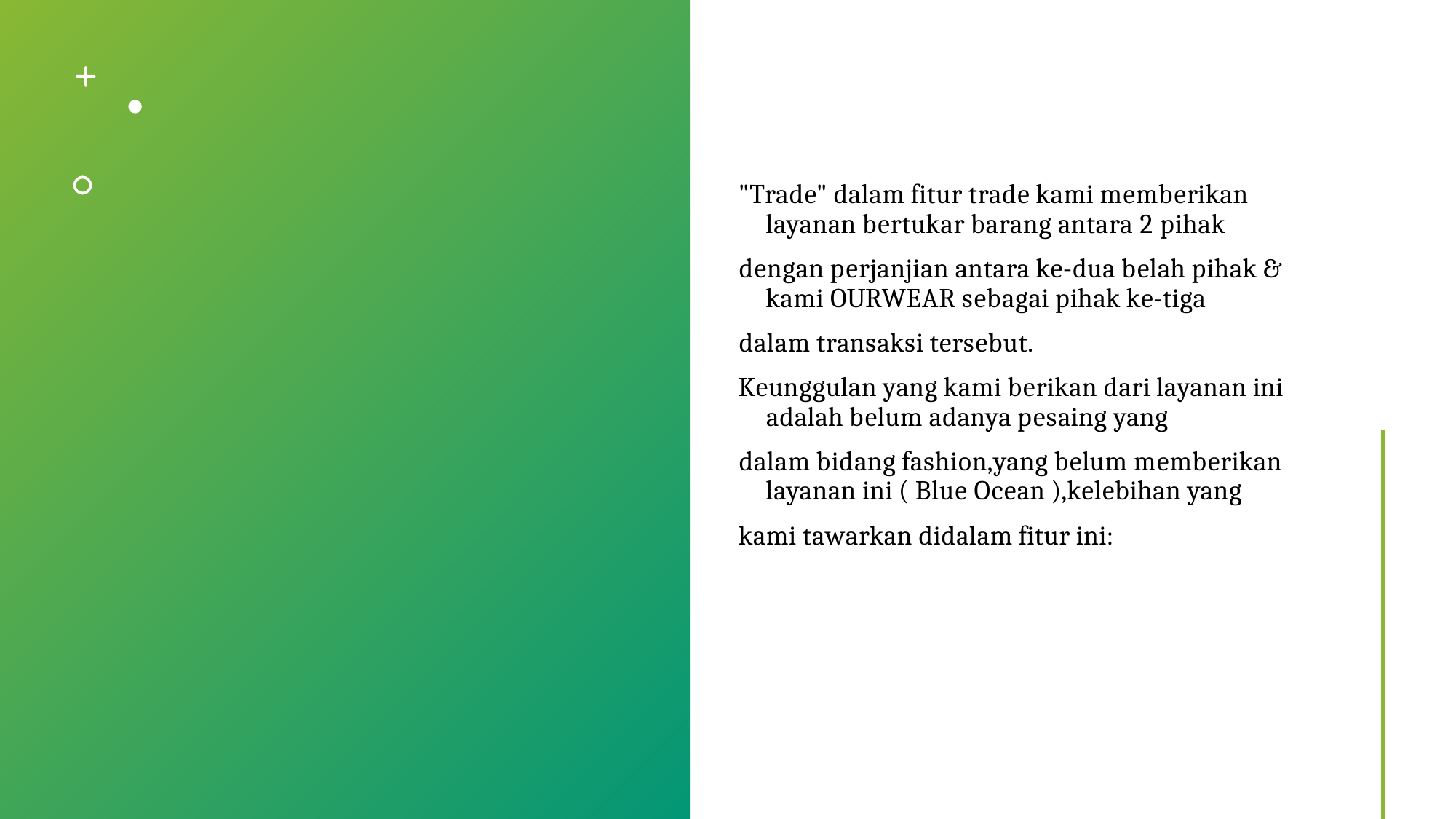

#
"Trade" dalam fitur trade kami memberikan layanan bertukar barang antara 2 pihak
dengan perjanjian antara ke-dua belah pihak & kami OURWEAR sebagai pihak ke-tiga
dalam transaksi tersebut.
Keunggulan yang kami berikan dari layanan ini adalah belum adanya pesaing yang
dalam bidang fashion,yang belum memberikan layanan ini ( Blue Ocean ),kelebihan yang
kami tawarkan didalam fitur ini: